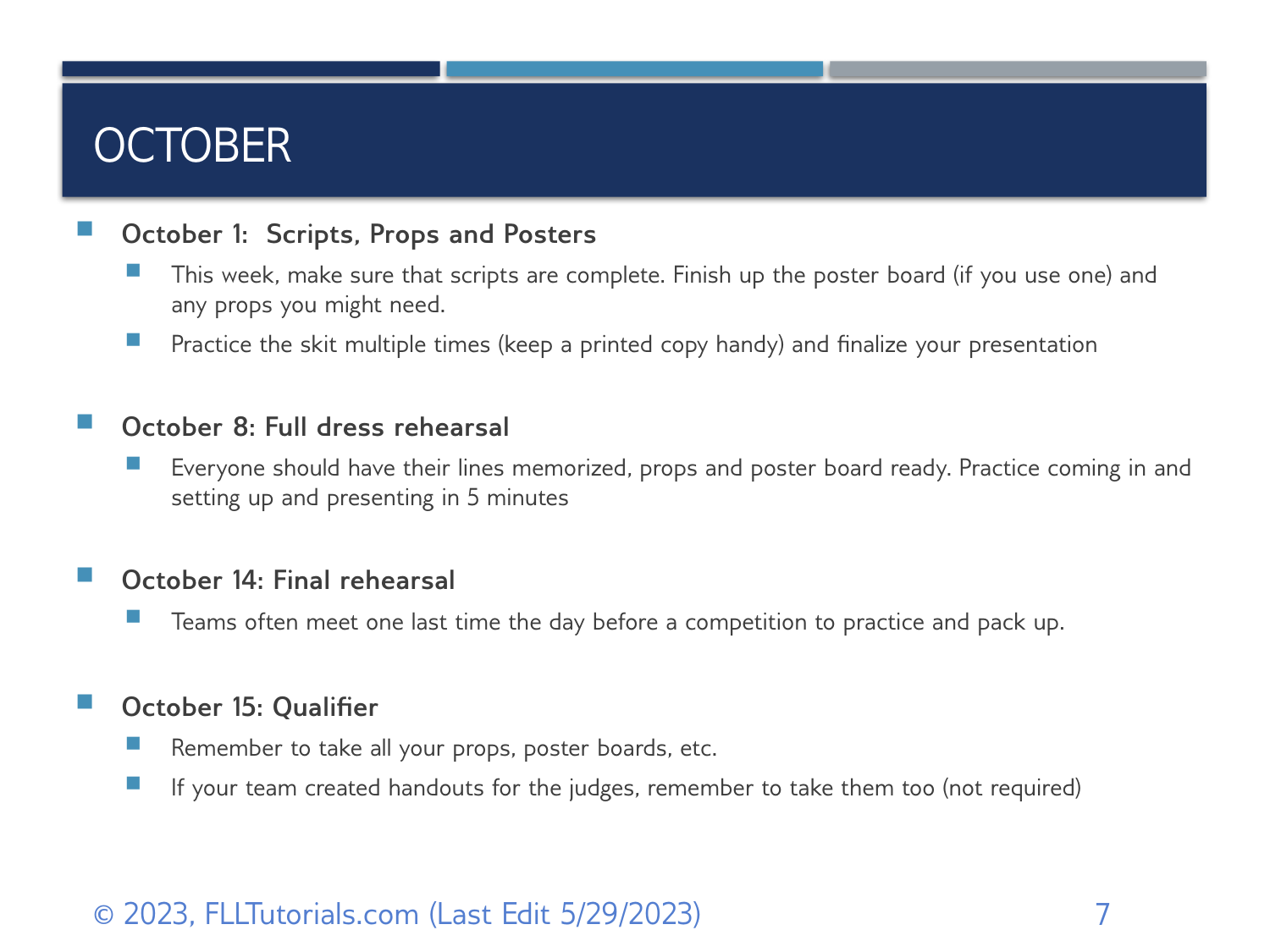

# October
October 1:  Scripts, Props and Posters
This week, make sure that scripts are complete. Finish up the poster board (if you use one) and any props you might need.
Practice the skit multiple times (keep a printed copy handy) and finalize your presentation

October 8: Full dress rehearsal
Everyone should have their lines memorized, props and poster board ready. Practice coming in and setting up and presenting in 5 minutes

October 14: Final rehearsal
Teams often meet one last time the day before a competition to practice and pack up.

October 15: Qualifier
Remember to take all your props, poster boards, etc.
If your team created handouts for the judges, remember to take them too (not required)
© 2023, FLLTutorials.com (Last Edit 5/29/2023)
7